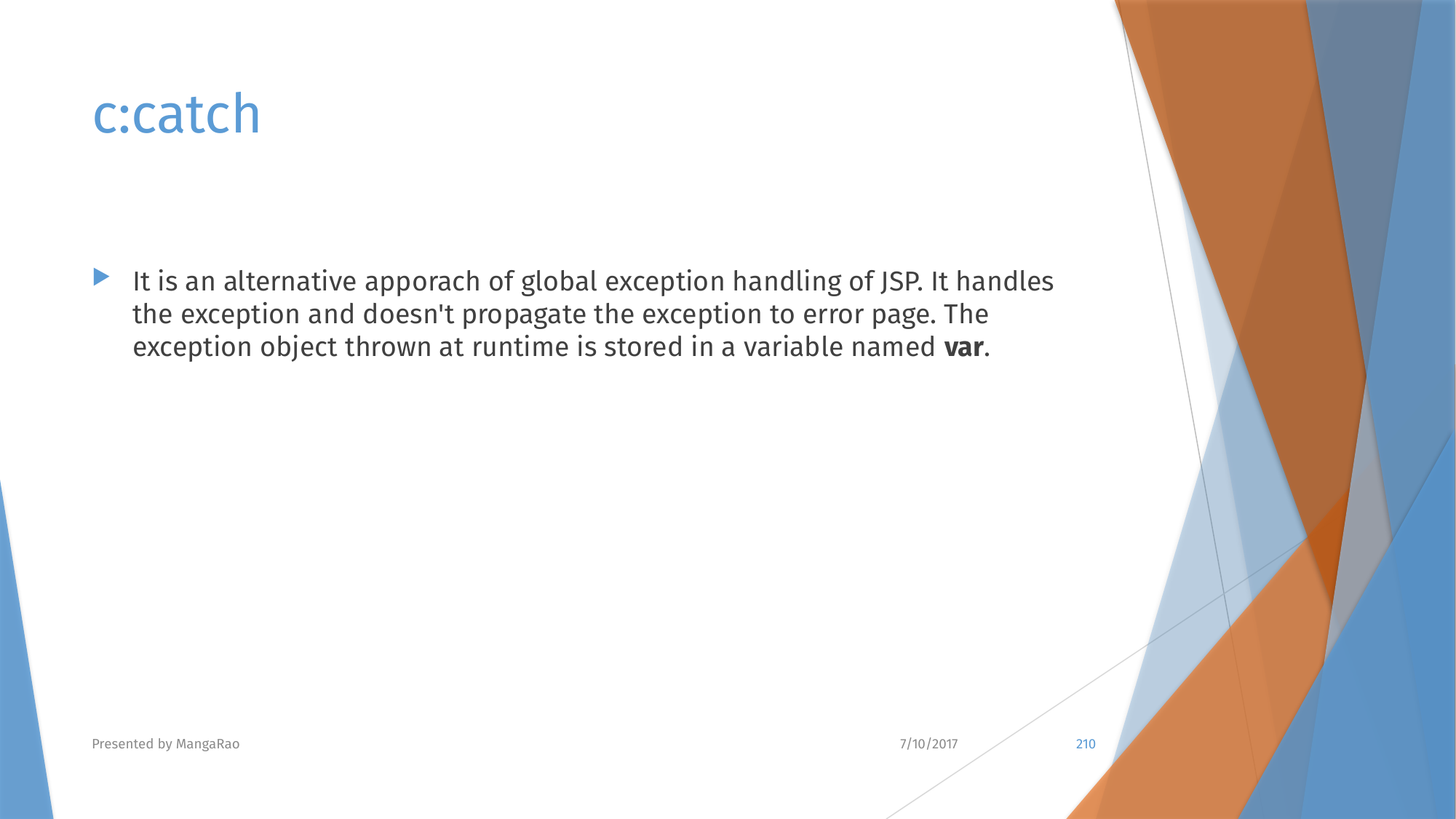

# c:catch
It is an alternative apporach of global exception handling of JSP. It handles the exception and doesn't propagate the exception to error page. The exception object thrown at runtime is stored in a variable named var.
Presented by MangaRao
7/10/2017
210